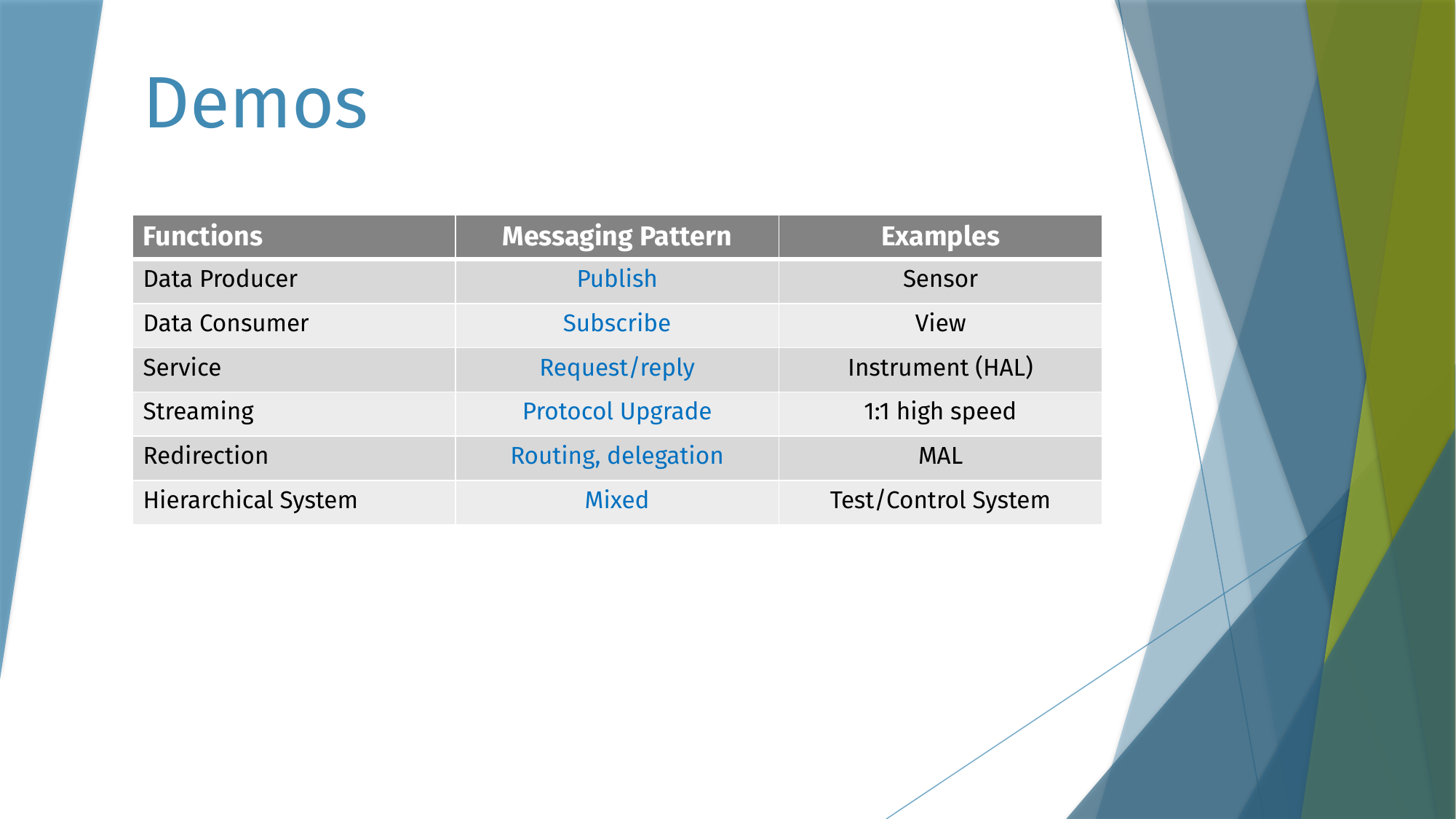

# Demos
| Functions | Messaging Pattern | Examples |
| --- | --- | --- |
| Data Producer | Publish | Sensor |
| Data Consumer | Subscribe | View |
| Service | Request/reply | Instrument (HAL) |
| Streaming | Protocol Upgrade | 1:1 high speed |
| Redirection | Routing, delegation | MAL |
| Hierarchical System | Mixed | Test/Control System |